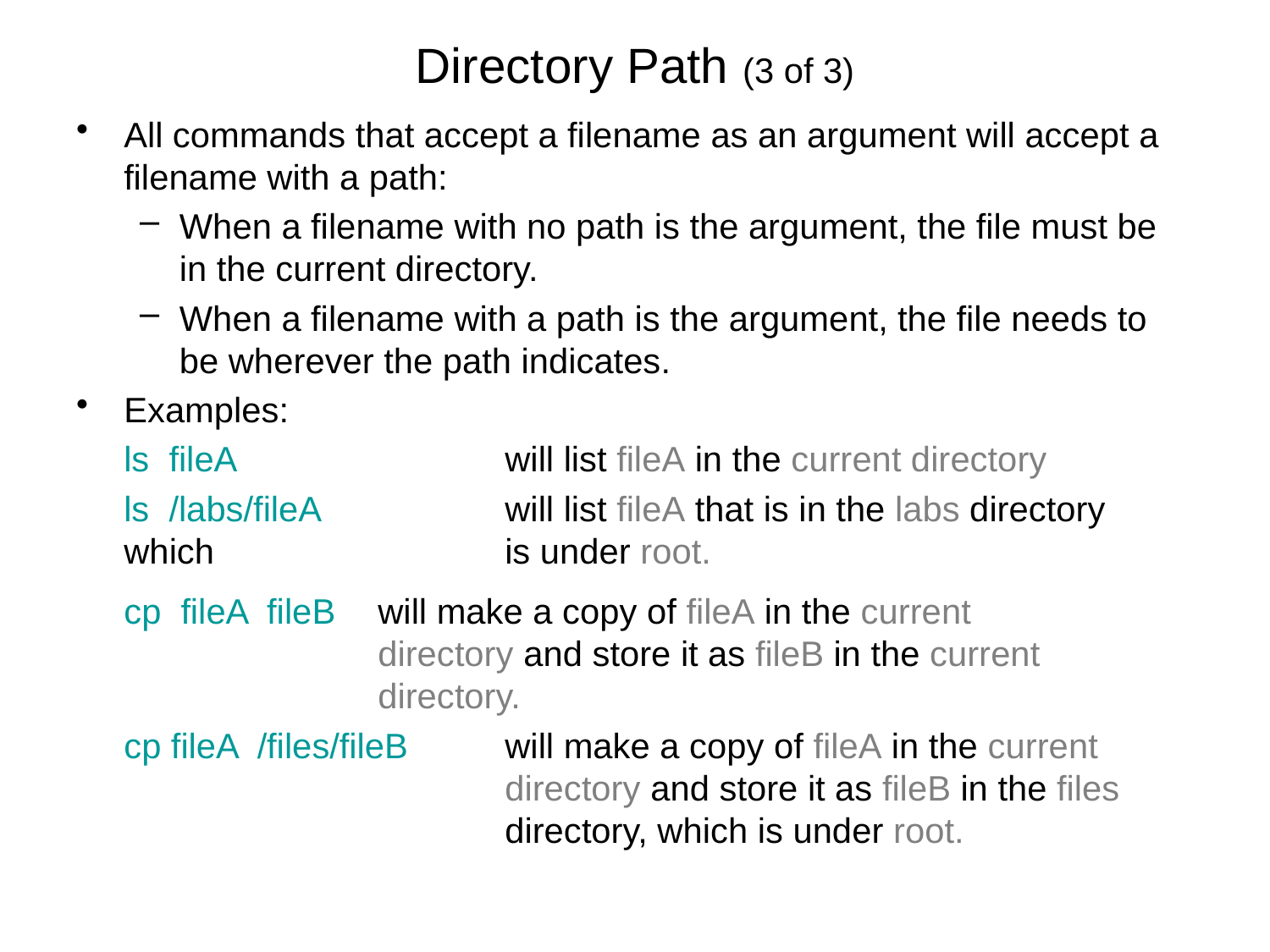

# Directory Path (3 of 3)
All commands that accept a filename as an argument will accept a filename with a path:
When a filename with no path is the argument, the file must be in the current directory.
When a filename with a path is the argument, the file needs to be wherever the path indicates.
Examples:
	ls  fileA      		will list fileA in the current directory
	ls  /labs/fileA		will list fileA that is in the labs directory which 			is under root.

	cp  fileA  fileB   	will make a copy of fileA in the current 				directory and store it as fileB in the current 			directory.
	cp fileA  /files/fileB   	will make a copy of fileA in the current 				directory and store it as fileB in the files 				directory, which is under root.